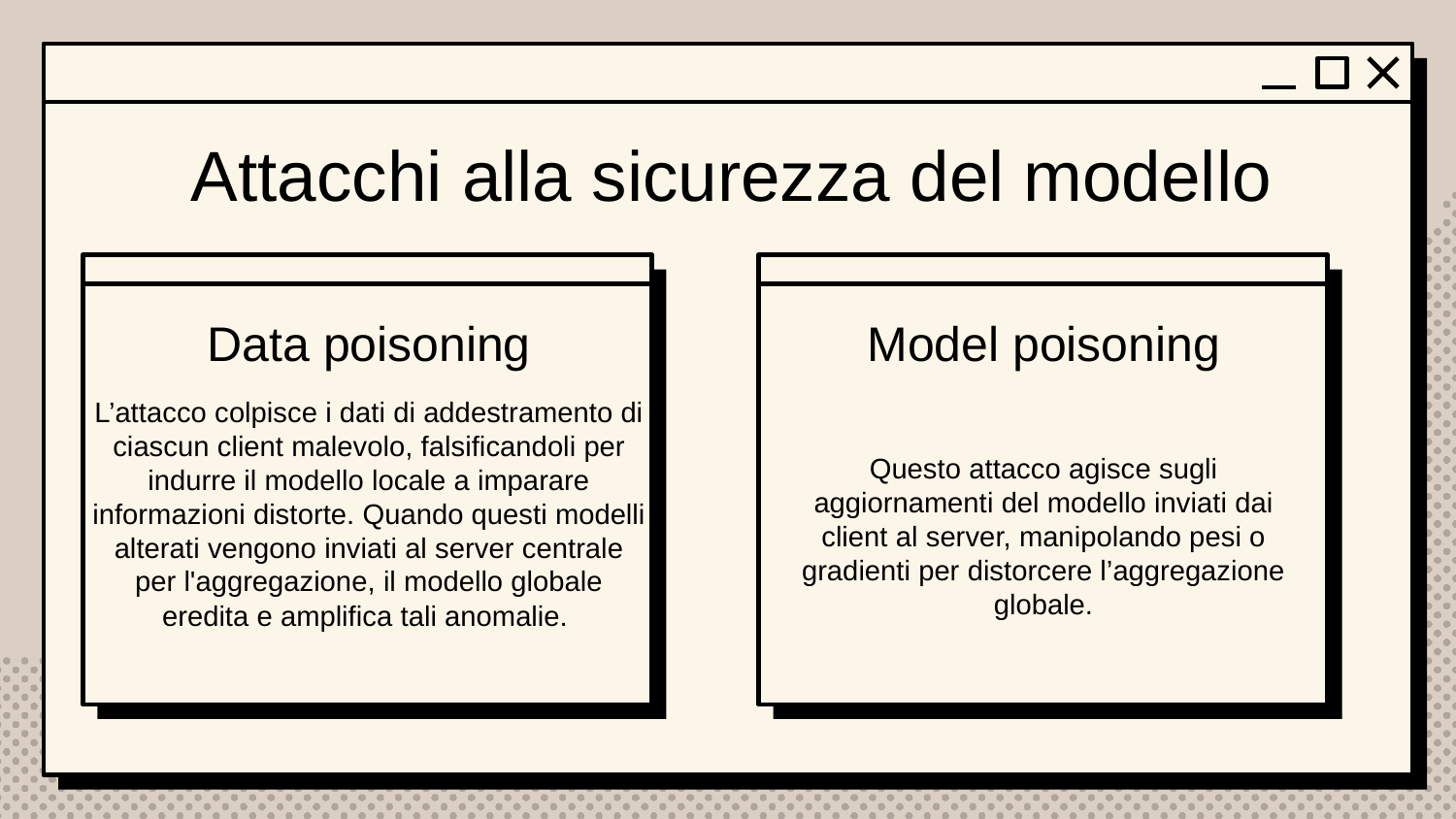

# Attacchi alla sicurezza del modello

Data poisoning
Model poisoning
L’attacco colpisce i dati di addestramento di ciascun client malevolo, falsificandoli per indurre il modello locale a imparare informazioni distorte. Quando questi modelli alterati vengono inviati al server centrale per l'aggregazione, il modello globale eredita e amplifica tali anomalie.
Questo attacco agisce sugli aggiornamenti del modello inviati dai client al server, manipolando pesi o gradienti per distorcere l’aggregazione globale.